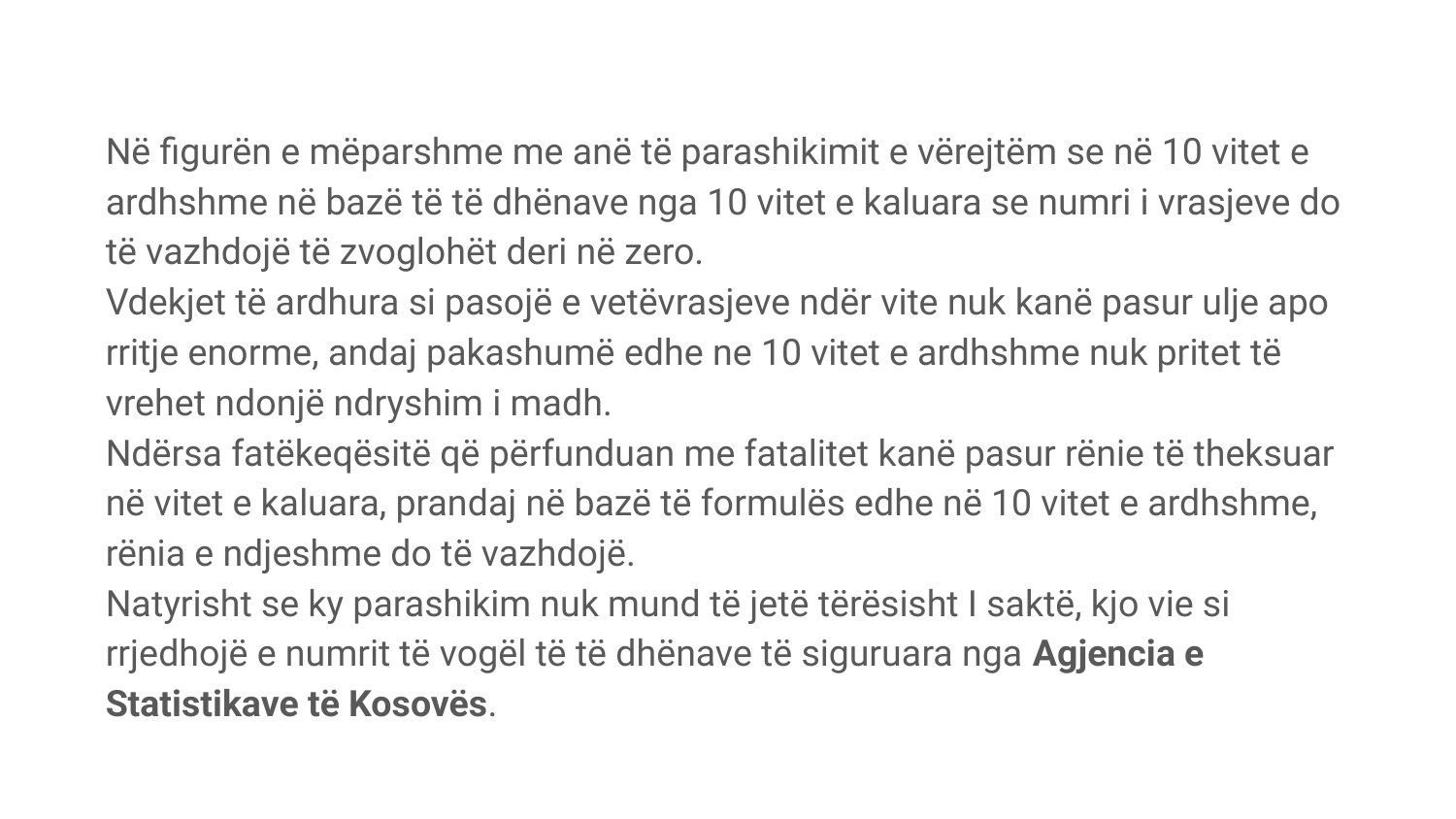

Në figurën e mëparshme me anë të parashikimit e vërejtëm se në 10 vitet e ardhshme në bazë të të dhënave nga 10 vitet e kaluara se numri i vrasjeve do të vazhdojë të zvoglohët deri në zero.
Vdekjet të ardhura si pasojë e vetëvrasjeve ndër vite nuk kanë pasur ulje apo rritje enorme, andaj pakashumë edhe ne 10 vitet e ardhshme nuk pritet të vrehet ndonjë ndryshim i madh.
Ndërsa fatëkeqësitë që përfunduan me fatalitet kanë pasur rënie të theksuar në vitet e kaluara, prandaj në bazë të formulës edhe në 10 vitet e ardhshme, rënia e ndjeshme do të vazhdojë.
Natyrisht se ky parashikim nuk mund të jetë tërësisht I saktë, kjo vie si rrjedhojë e numrit të vogël të të dhënave të siguruara nga Agjencia e Statistikave të Kosovës.